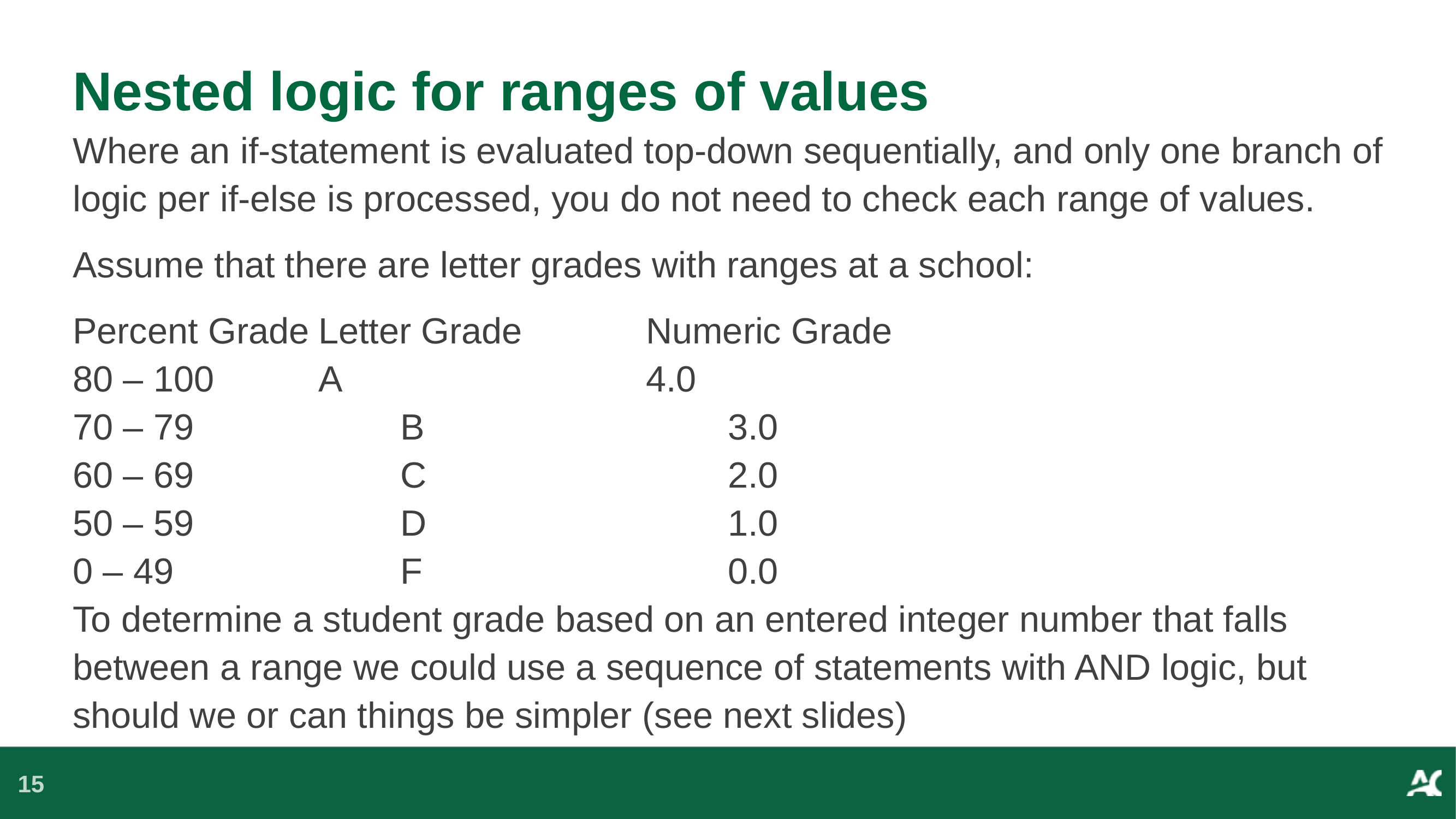

# Nested logic for ranges of values
Where an if-statement is evaluated top-down sequentially, and only one branch of logic per if-else is processed, you do not need to check each range of values.
Assume that there are letter grades with ranges at a school:
Percent Grade	Letter Grade		Numeric Grade
80 – 100		A				4.0
70 – 79			B				3.0
60 – 69			C				2.0
50 – 59			D				1.0
0 – 49			F				0.0
To determine a student grade based on an entered integer number that falls between a range we could use a sequence of statements with AND logic, but should we or can things be simpler (see next slides)
15